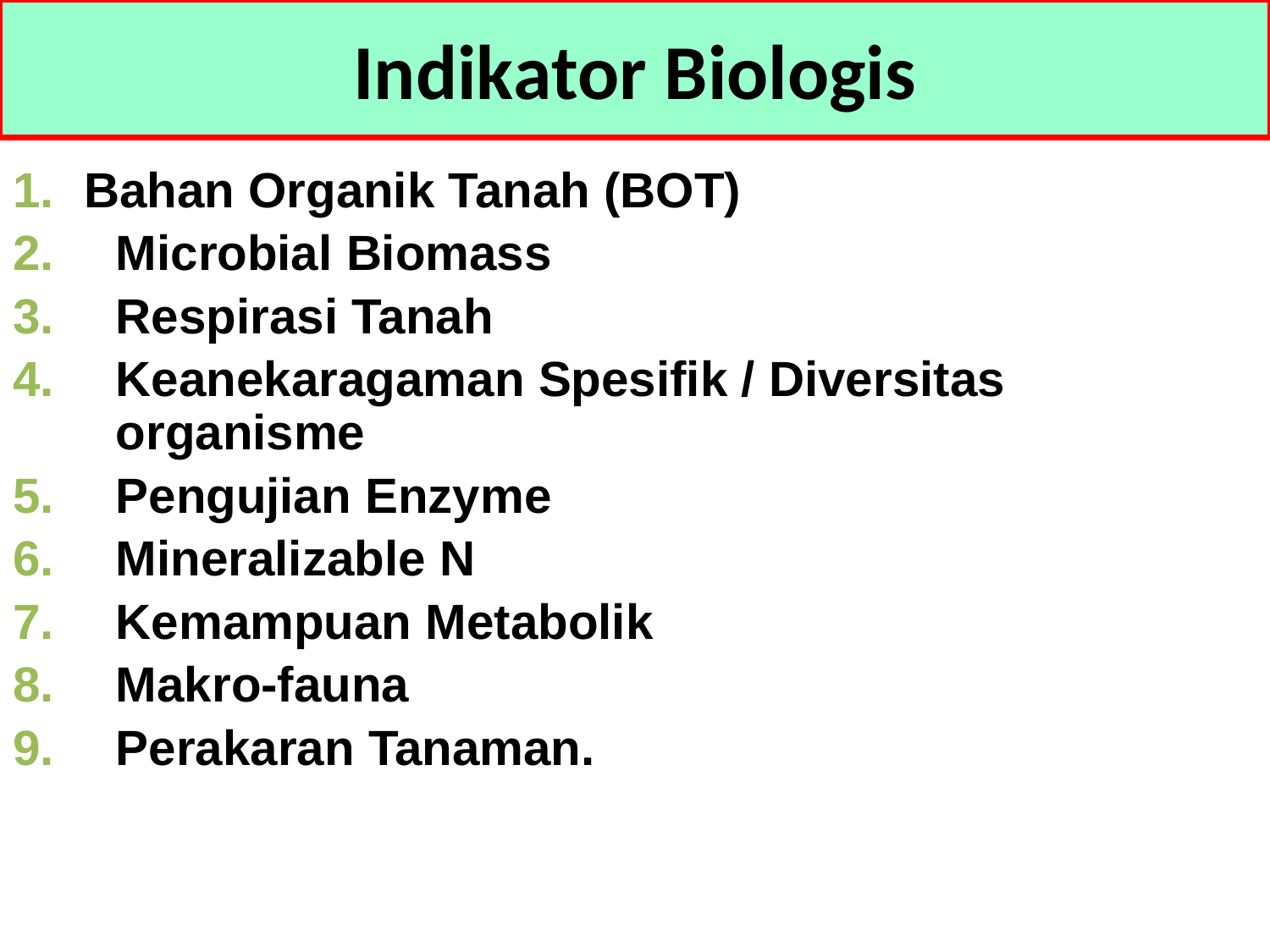

# Indikator Biologis
Bahan Organik Tanah (BOT)
Microbial Biomass
Respirasi Tanah
Keanekaragaman Spesifik / Diversitas organisme
Pengujian Enzyme
Mineralizable N
Kemampuan Metabolik
Makro-fauna
Perakaran Tanaman.